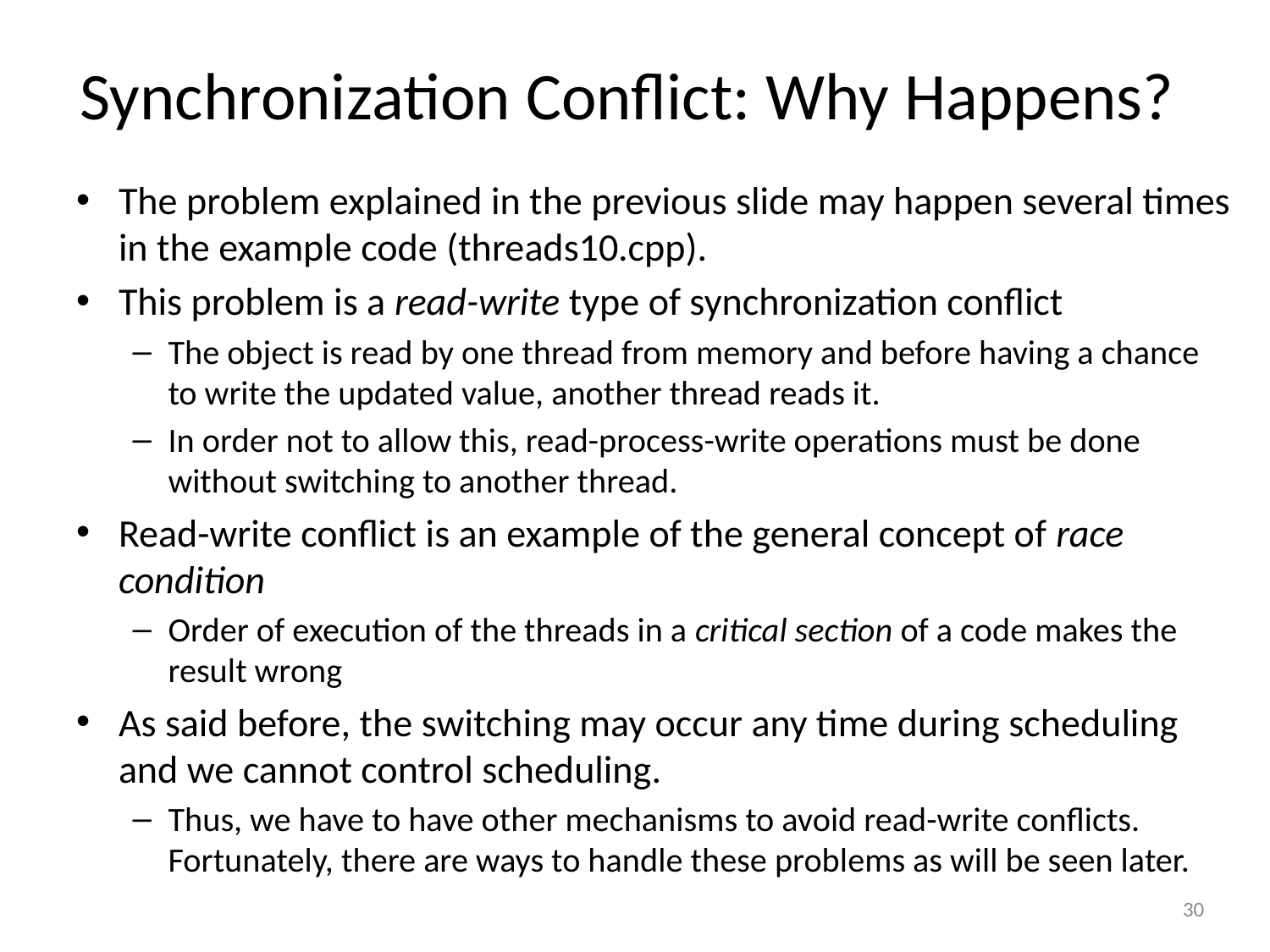

# Synchronization Conflict: Why Happens?
The problem explained in the previous slide may happen several times in the example code (threads10.cpp).
This problem is a read-write type of synchronization conflict
The object is read by one thread from memory and before having a chance to write the updated value, another thread reads it.
In order not to allow this, read-process-write operations must be done without switching to another thread.
Read-write conflict is an example of the general concept of race condition
Order of execution of the threads in a critical section of a code makes the result wrong
As said before, the switching may occur any time during scheduling and we cannot control scheduling.
Thus, we have to have other mechanisms to avoid read-write conflicts. Fortunately, there are ways to handle these problems as will be seen later.

30